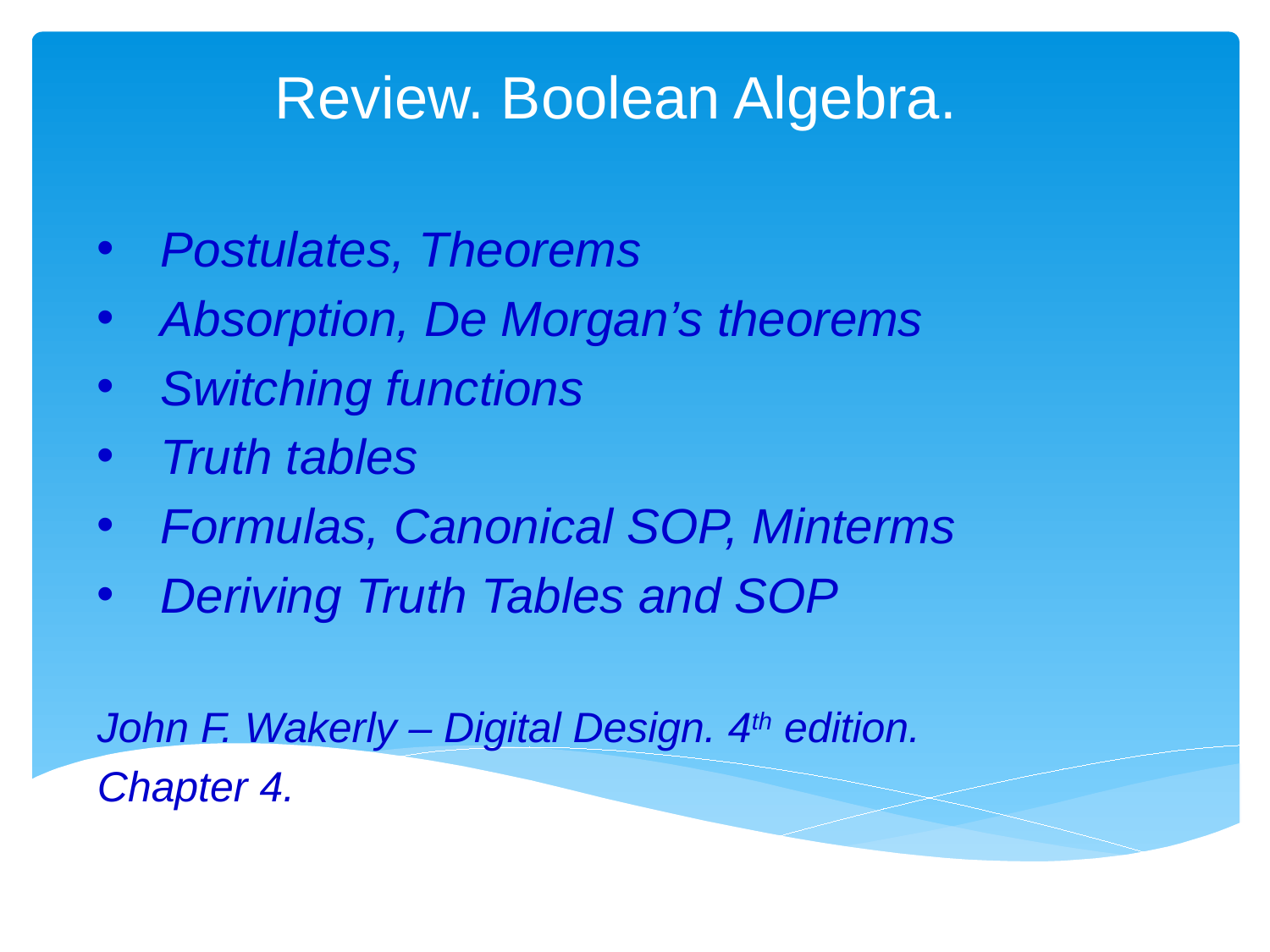

# Review. Boolean Algebra.
Postulates, Theorems
Absorption, De Morgan’s theorems
Switching functions
Truth tables
Formulas, Canonical SOP, Minterms
Deriving Truth Tables and SOP

John F. Wakerly – Digital Design. 4th edition.
Chapter 4.